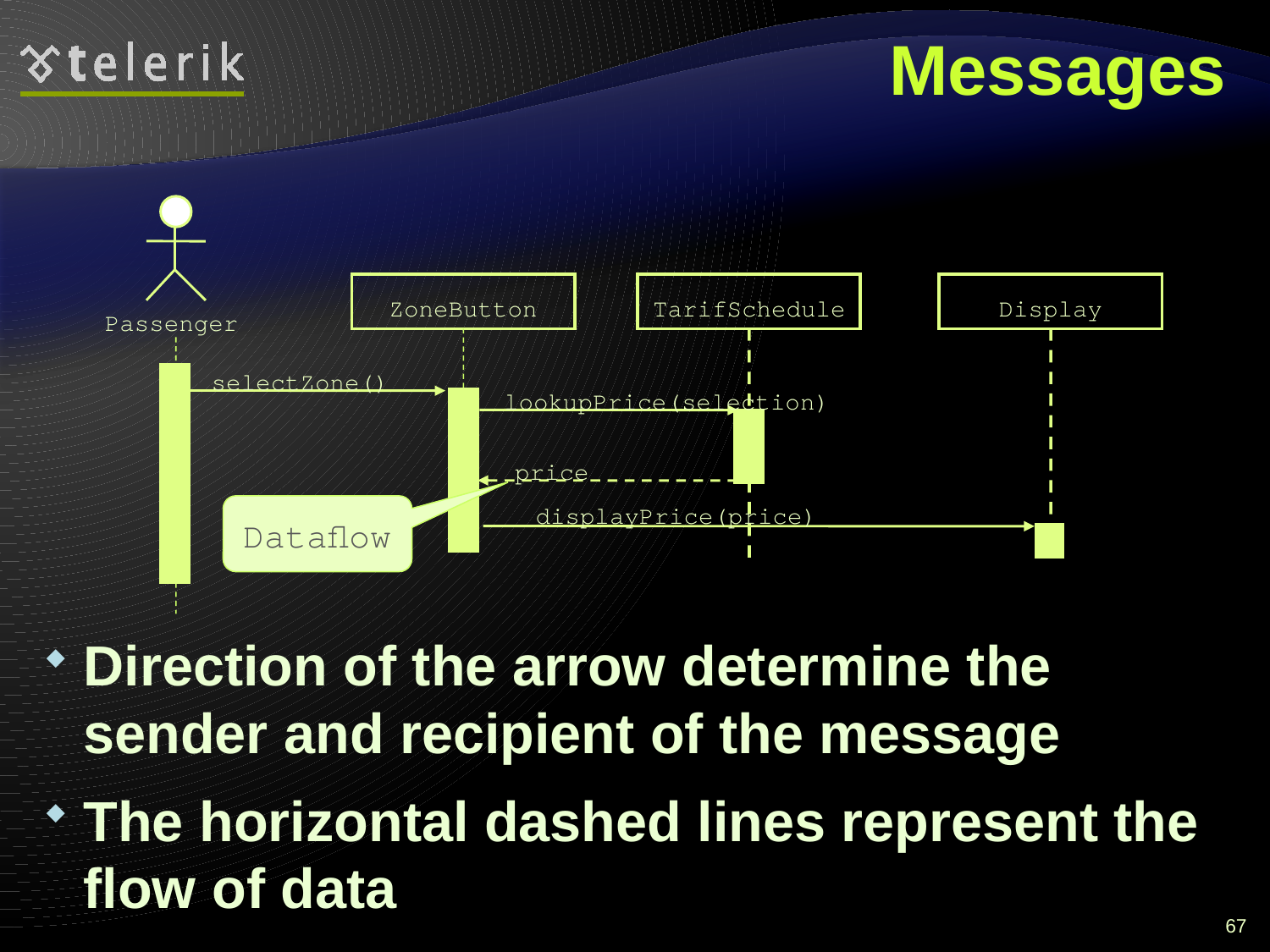

# Messages

Passenger

TarifSchedule

Display

ZoneButton

selectZone()

lookupPrice(selection)

price

Dataflow
displayPrice(price)

Direction of the arrow determine the sender and recipient of the message
The horizontal dashed lines represent the flow of data
67